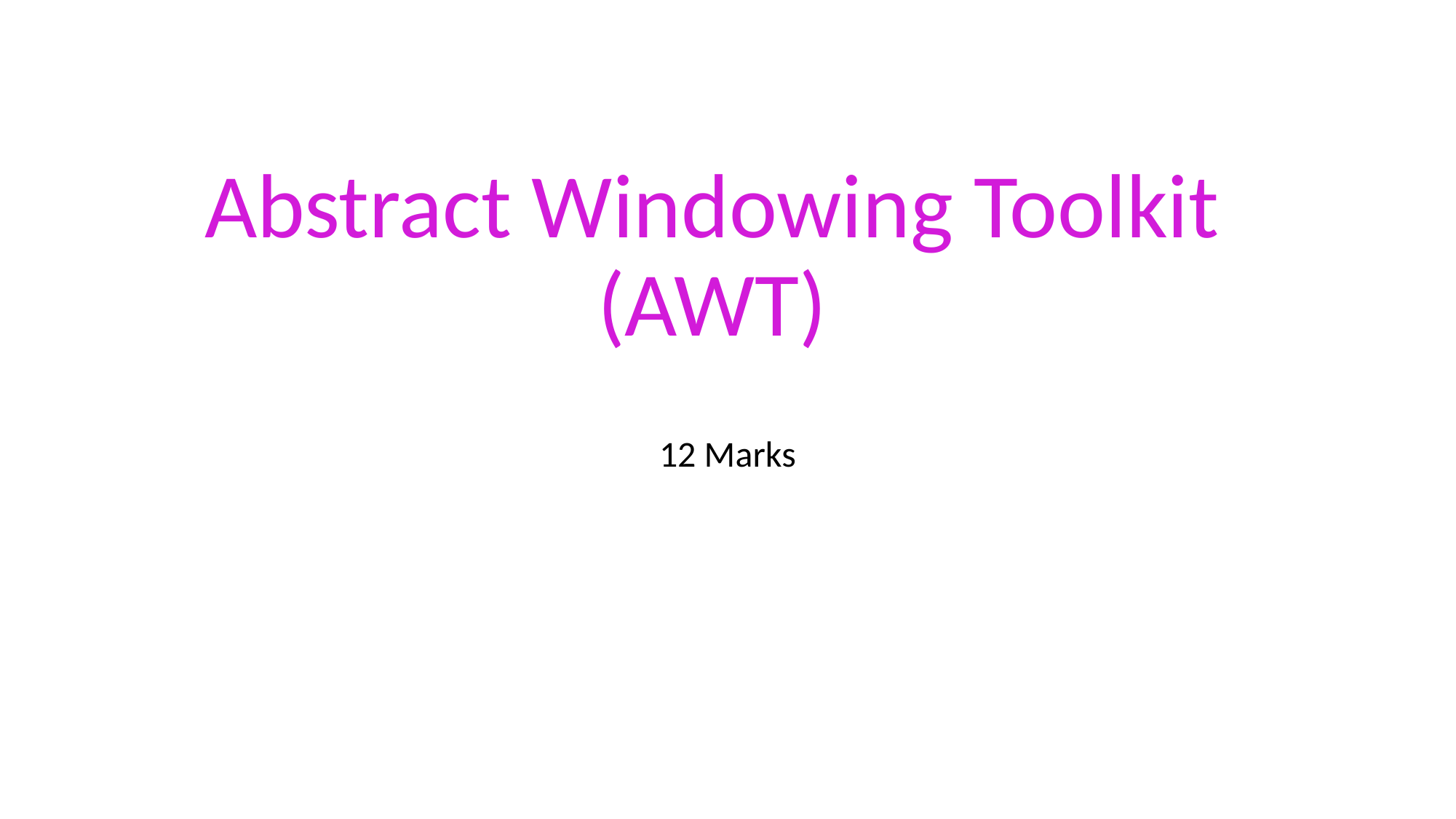

# Abstract Windowing Toolkit (AWT)
12 Marks